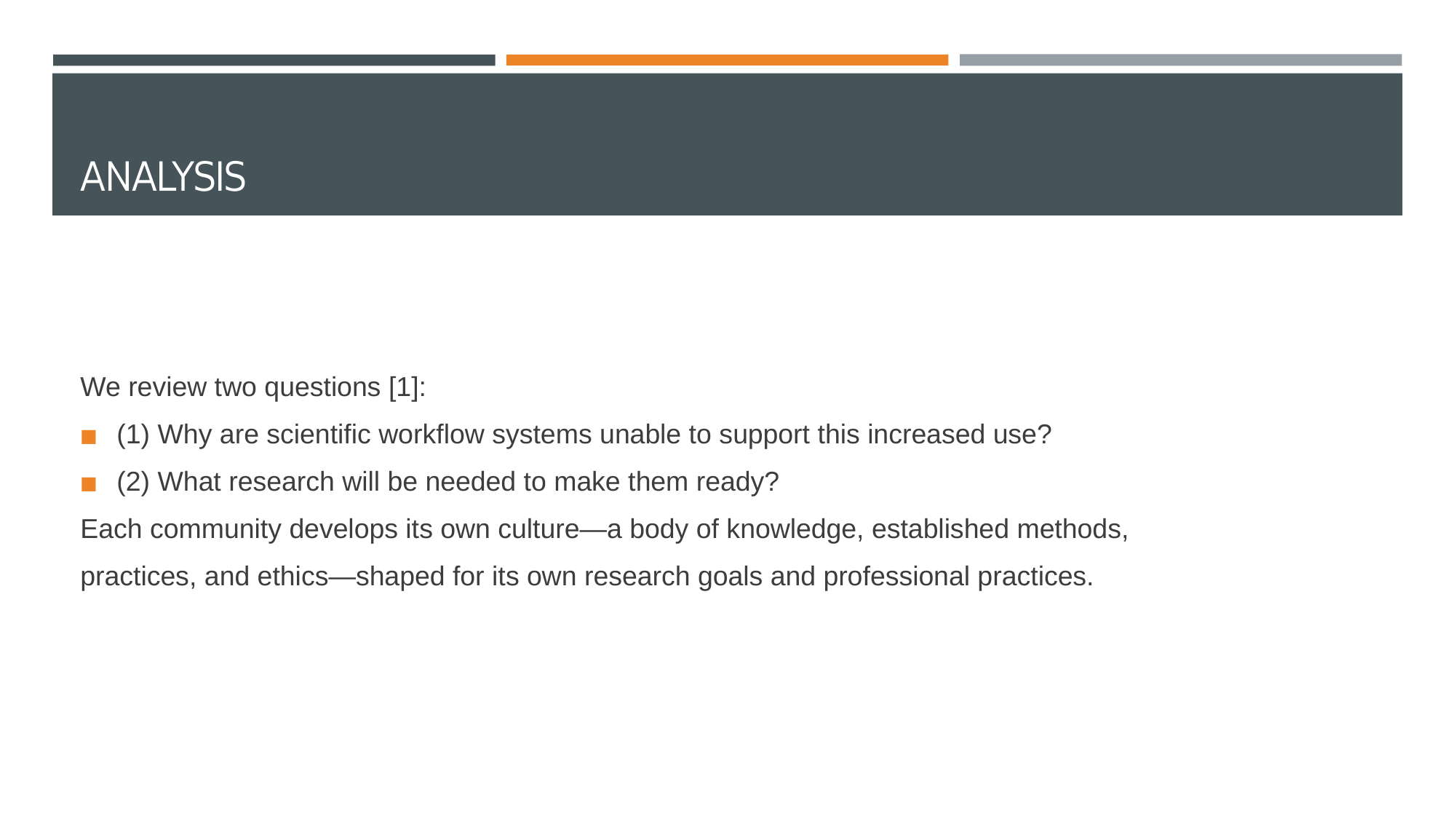

# ANALYSIS
We review two questions [1]:
(1) Why are scientific workflow systems unable to support this increased use?
(2) What research will be needed to make them ready?
Each community develops its own culture—a body of knowledge, established methods,
practices, and ethics—shaped for its own research goals and professional practices.